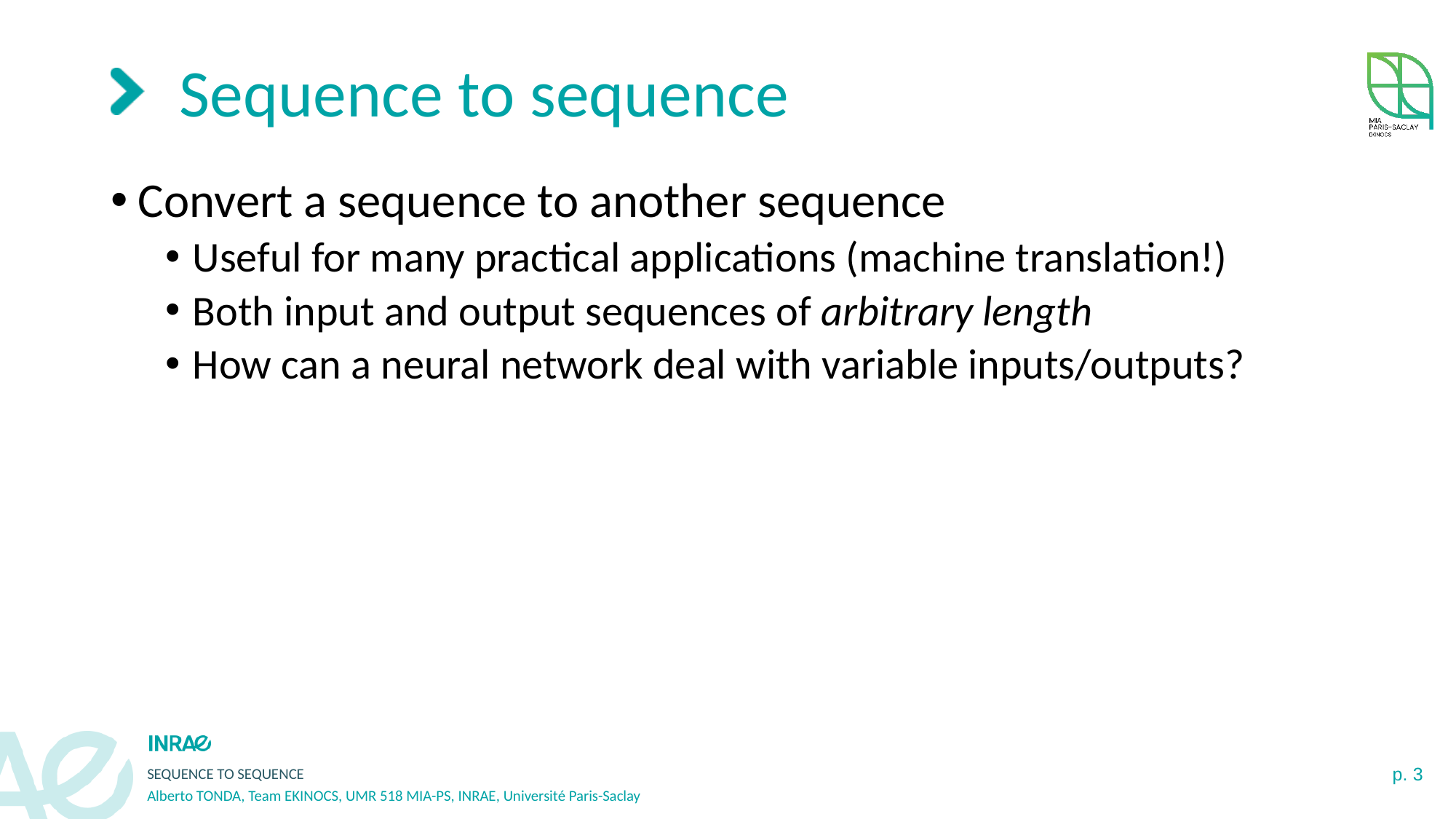

# Sequence to sequence
Convert a sequence to another sequence
Useful for many practical applications (machine translation!)
Both input and output sequences of arbitrary length
How can a neural network deal with variable inputs/outputs?